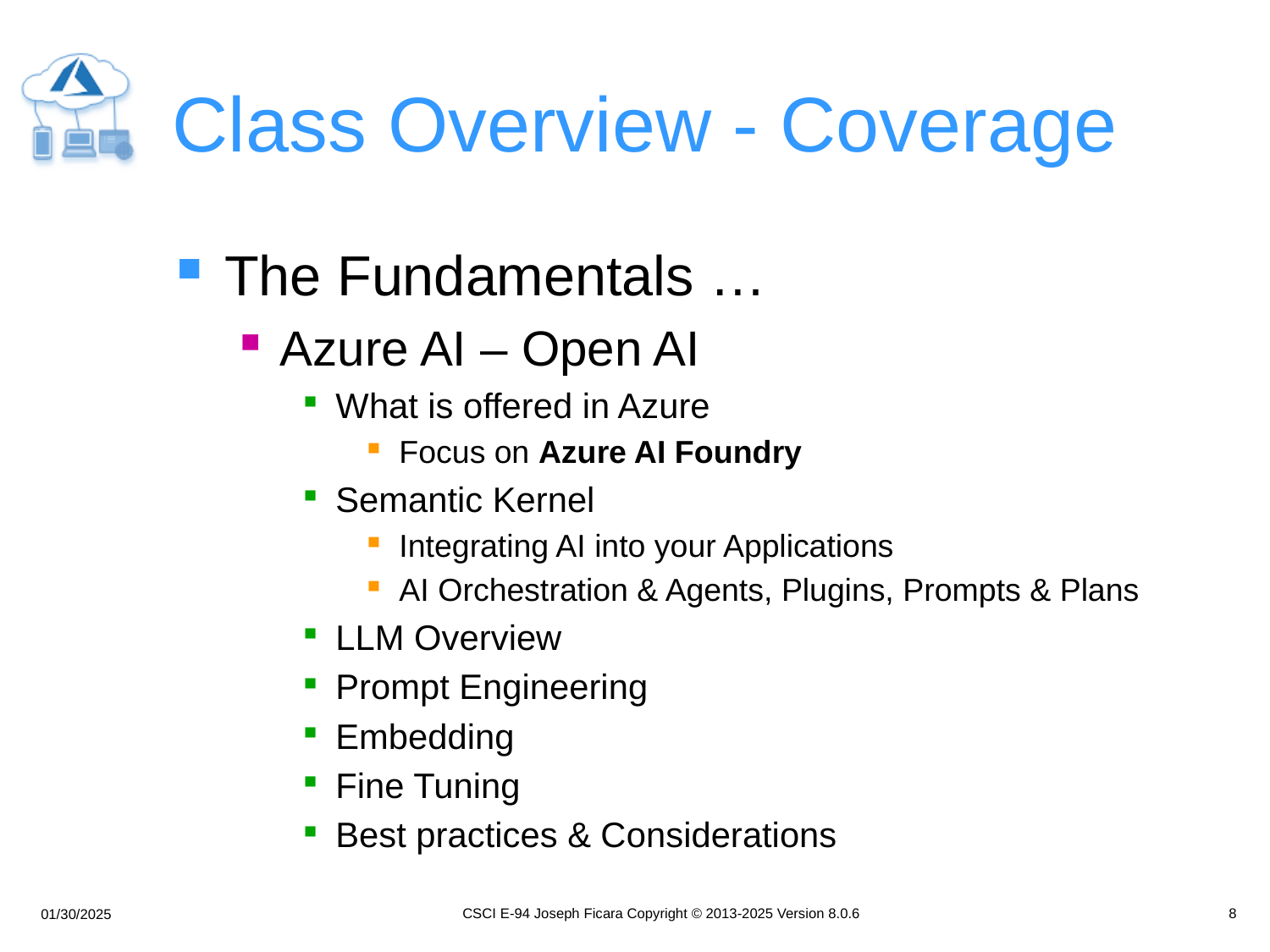

# Class Overview - Coverage
The Fundamentals …
Azure AI – Open AI
What is offered in Azure
Focus on Azure AI Foundry
Semantic Kernel
Integrating AI into your Applications
AI Orchestration & Agents, Plugins, Prompts & Plans
LLM Overview
Prompt Engineering
Embedding
Fine Tuning
Best practices & Considerations
CSCI E-94 Joseph Ficara Copyright © 2013-2025 Version 8.0.6
8
01/30/2025